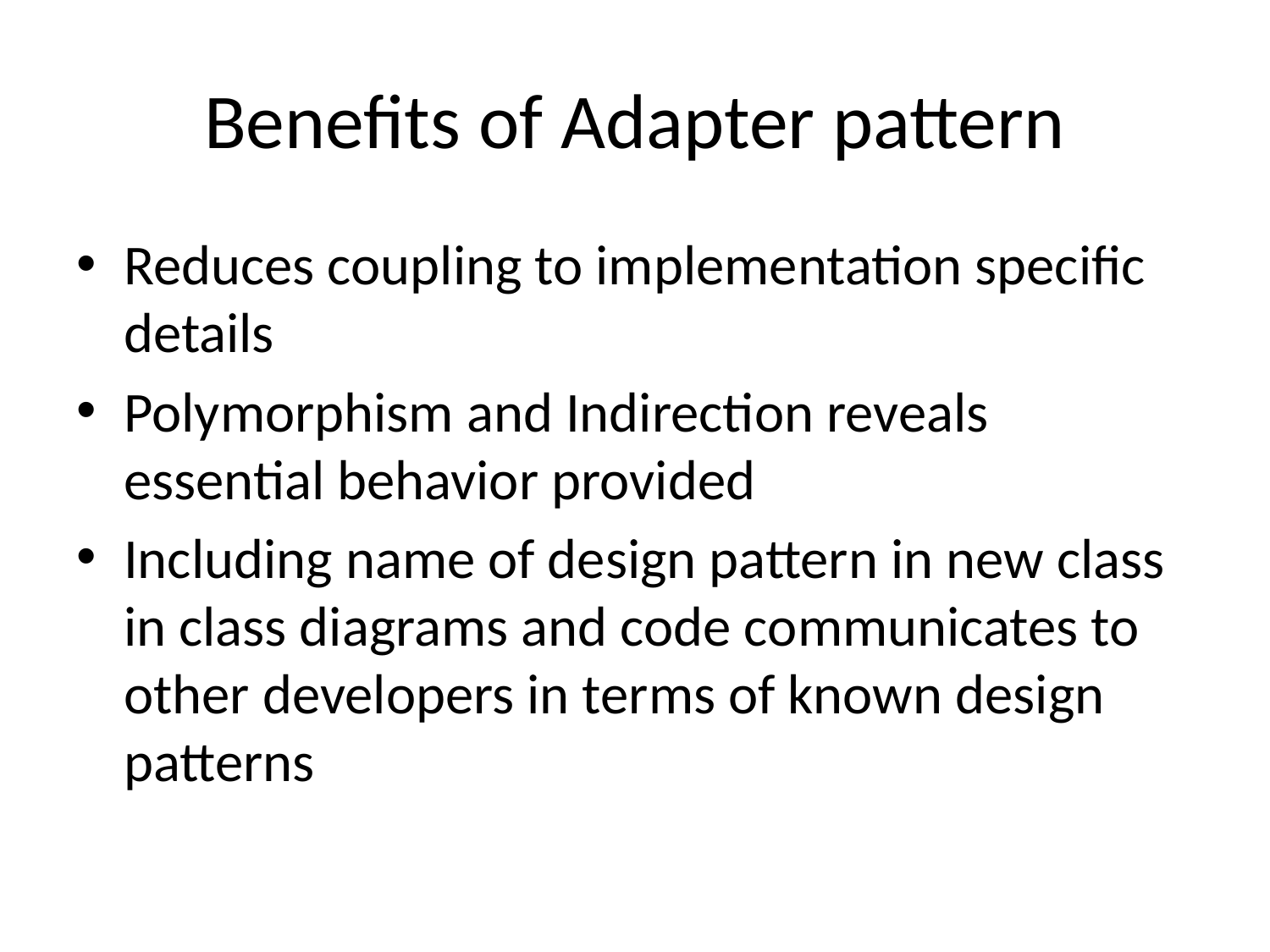

# Benefits of Adapter pattern
Reduces coupling to implementation specific details
Polymorphism and Indirection reveals essential behavior provided
Including name of design pattern in new class  in class diagrams and code communicates to other developers in terms of known design patterns